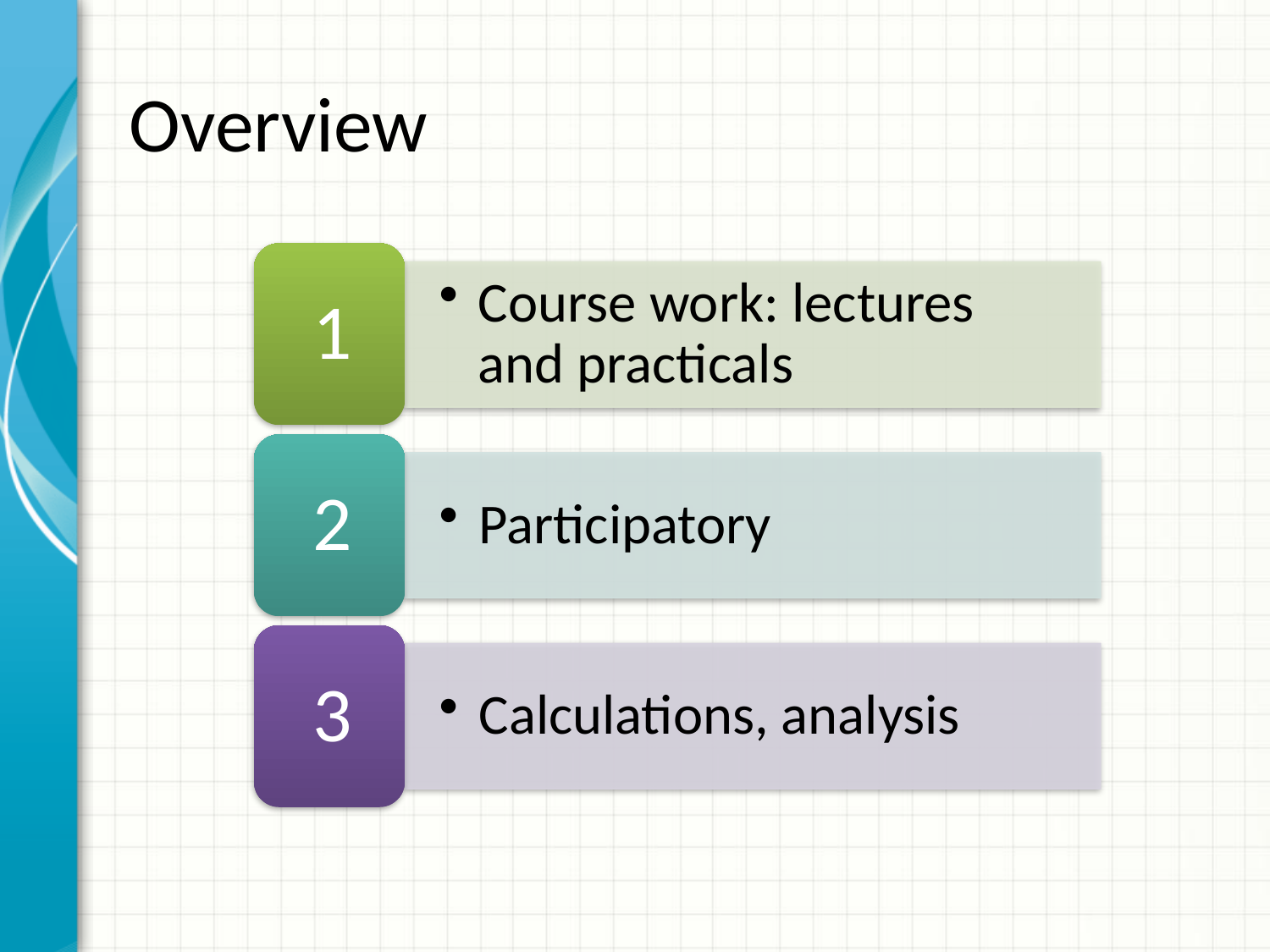

# Overview
Course work: lectures and practicals
1
Participatory
2
Calculations, analysis
3